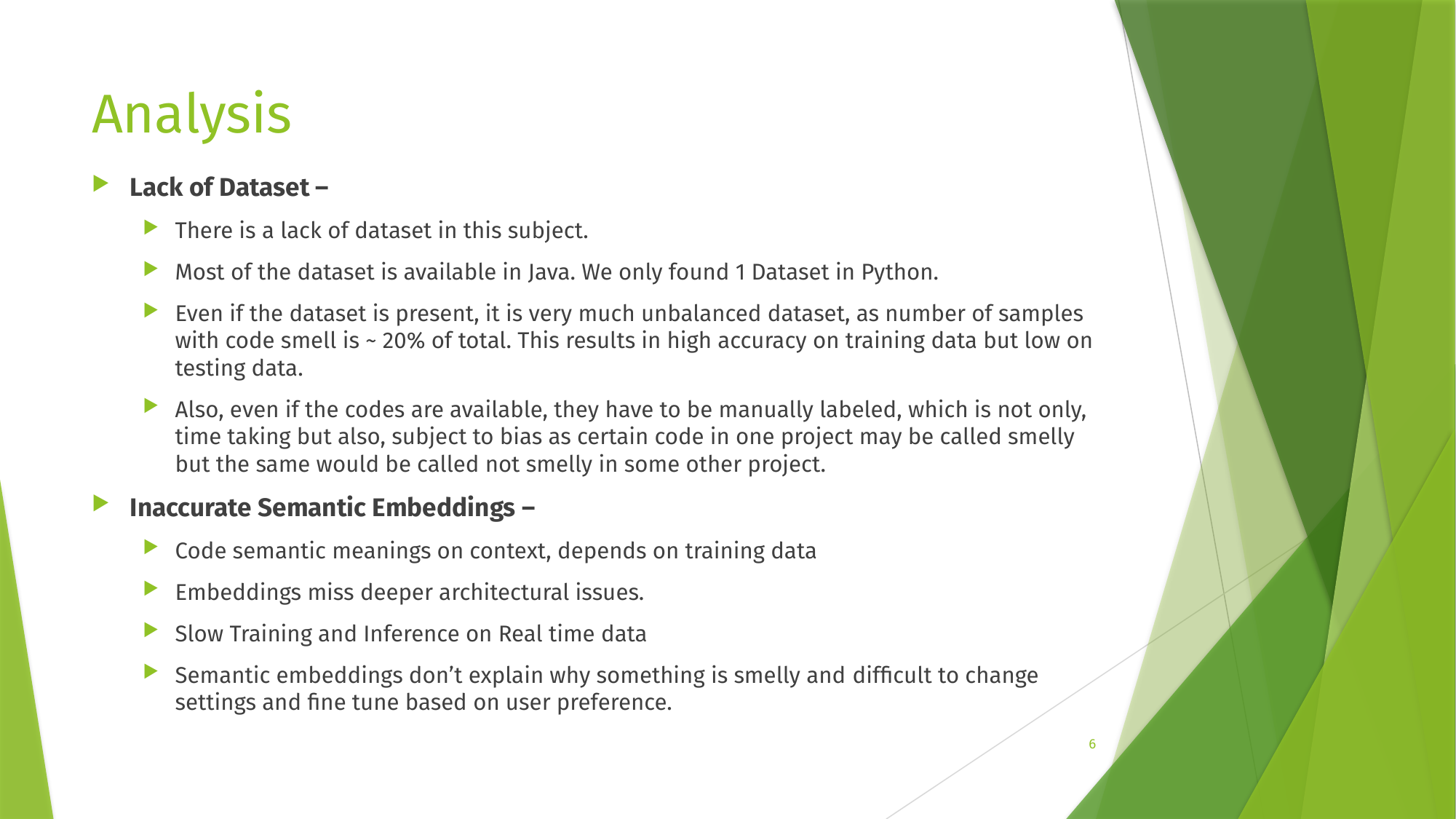

# Analysis
Lack of Dataset –
There is a lack of dataset in this subject.
Most of the dataset is available in Java. We only found 1 Dataset in Python.
Even if the dataset is present, it is very much unbalanced dataset, as number of samples with code smell is ~ 20% of total. This results in high accuracy on training data but low on testing data.
Also, even if the codes are available, they have to be manually labeled, which is not only, time taking but also, subject to bias as certain code in one project may be called smelly but the same would be called not smelly in some other project.
Inaccurate Semantic Embeddings –
Code semantic meanings on context, depends on training data
Embeddings miss deeper architectural issues.
Slow Training and Inference on Real time data
Semantic embeddings don’t explain why something is smelly and difficult to change settings and fine tune based on user preference.
6